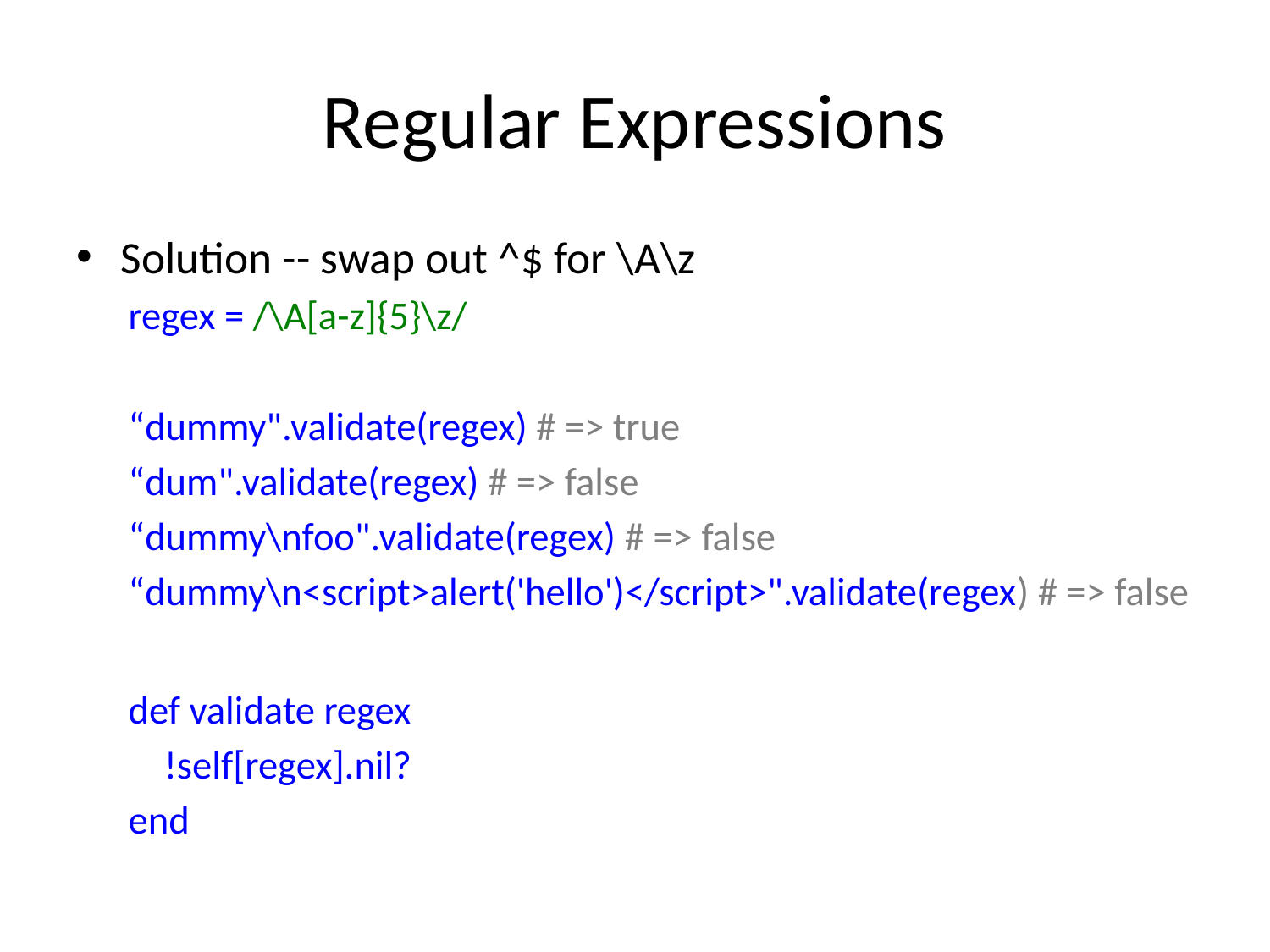

# Regular Expressions
Solution -- swap out ^$ for \A\z
regex = /\A[a-z]{5}\z/

“dummy".validate(regex) # => true
“dum".validate(regex) # => false
“dummy\nfoo".validate(regex) # => false
“dummy\n<script>alert('hello')</script>".validate(regex) # => false

def validate regex
    !self[regex].nil?
end